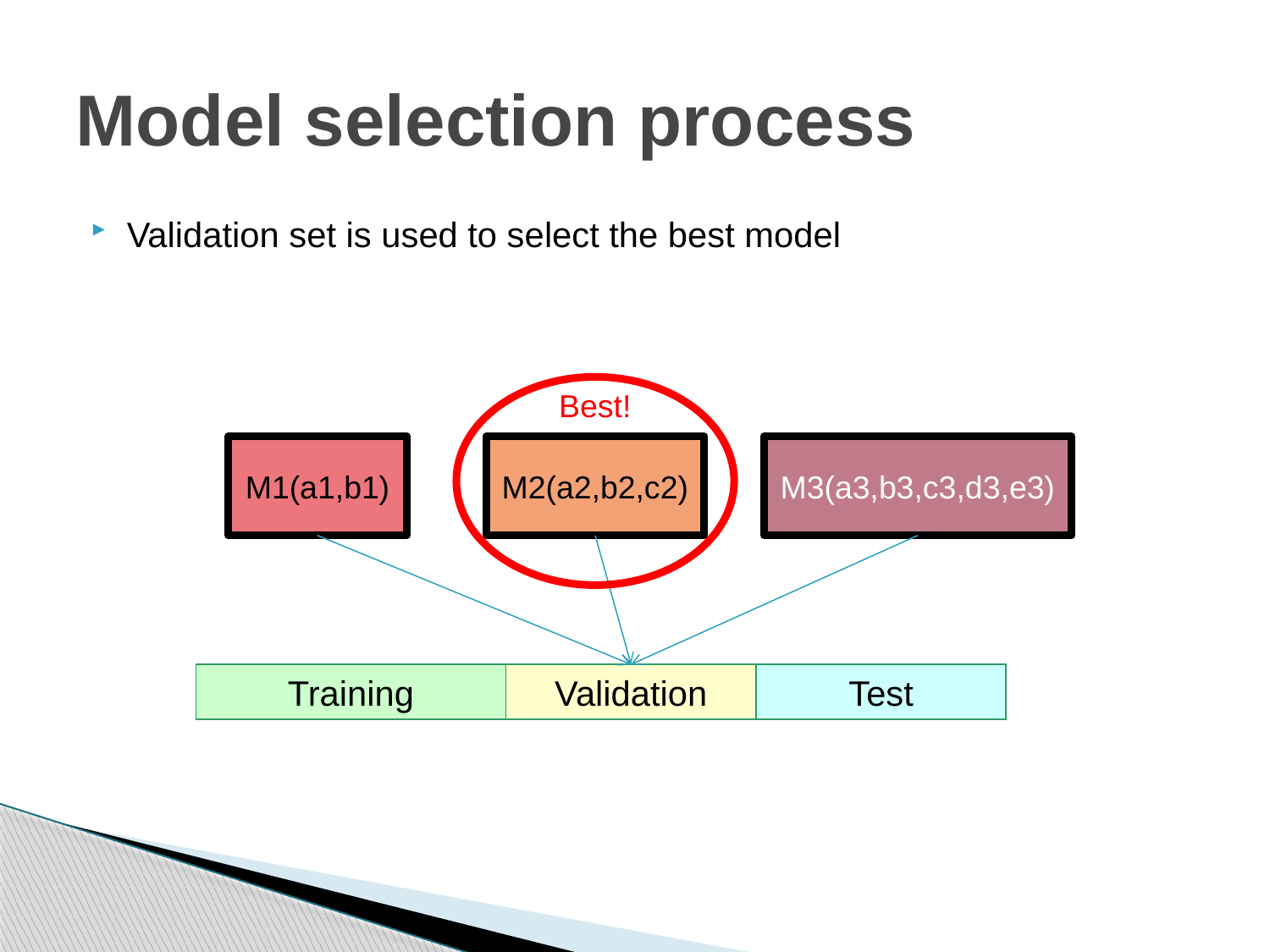

# Model selection process
Validation set is used to select the best model

Best!

M1(a1,b1)
M2(a2,b2,c2)
M3(a3,b3,c3,d3,e3)
Training
Validation
Test